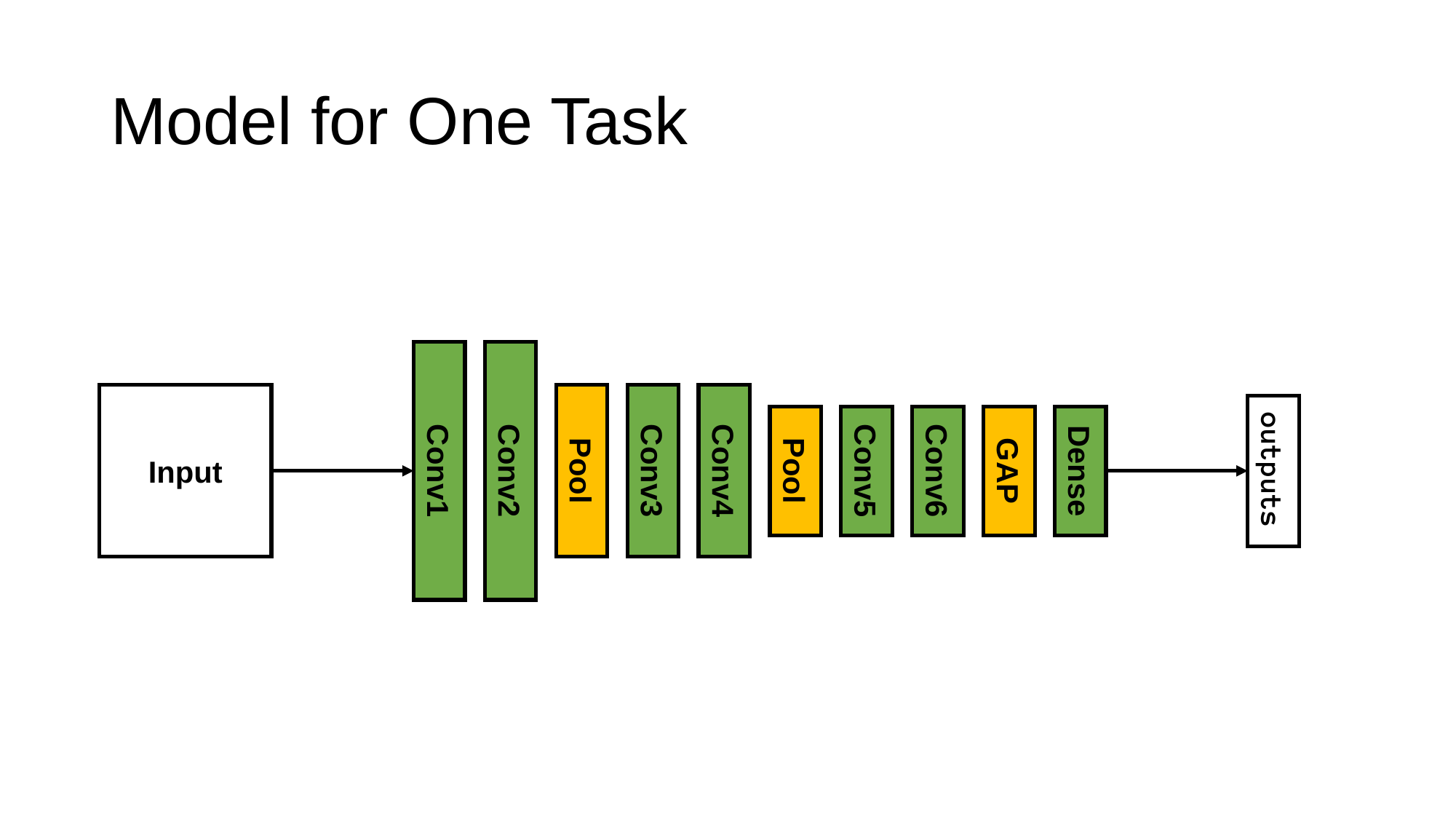

# Model for One Task
Input
outputs
Conv1
Conv2
Pool
Conv3
Conv4
Pool
Conv5
Conv6
GAP
Dense